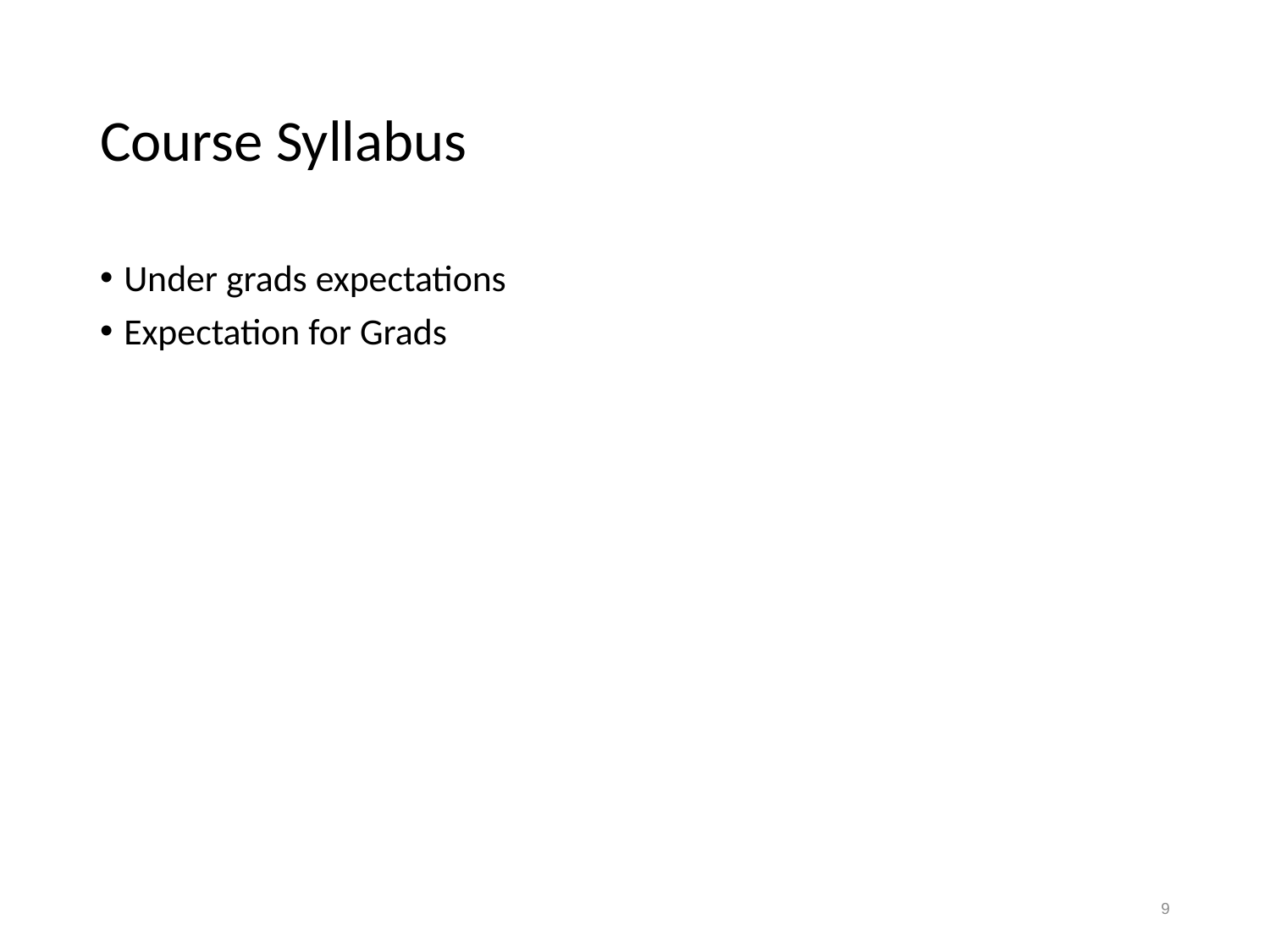

# Course Syllabus
Under grads expectations
Expectation for Grads
9